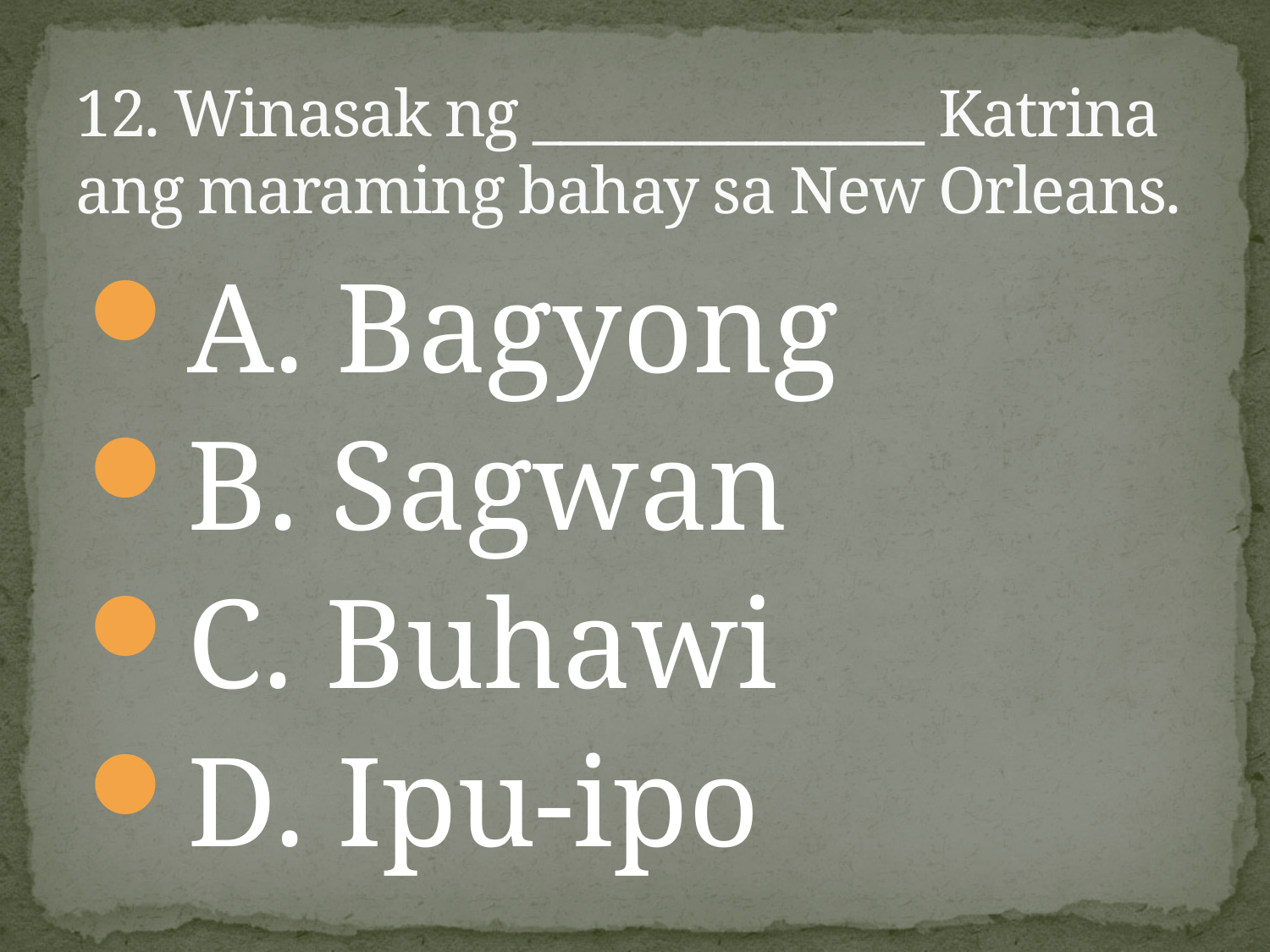

# 12. Winasak ng ______________ Katrina ang maraming bahay sa New Orleans.
A. Bagyong
B. Sagwan
C. Buhawi
D. Ipu-ipo